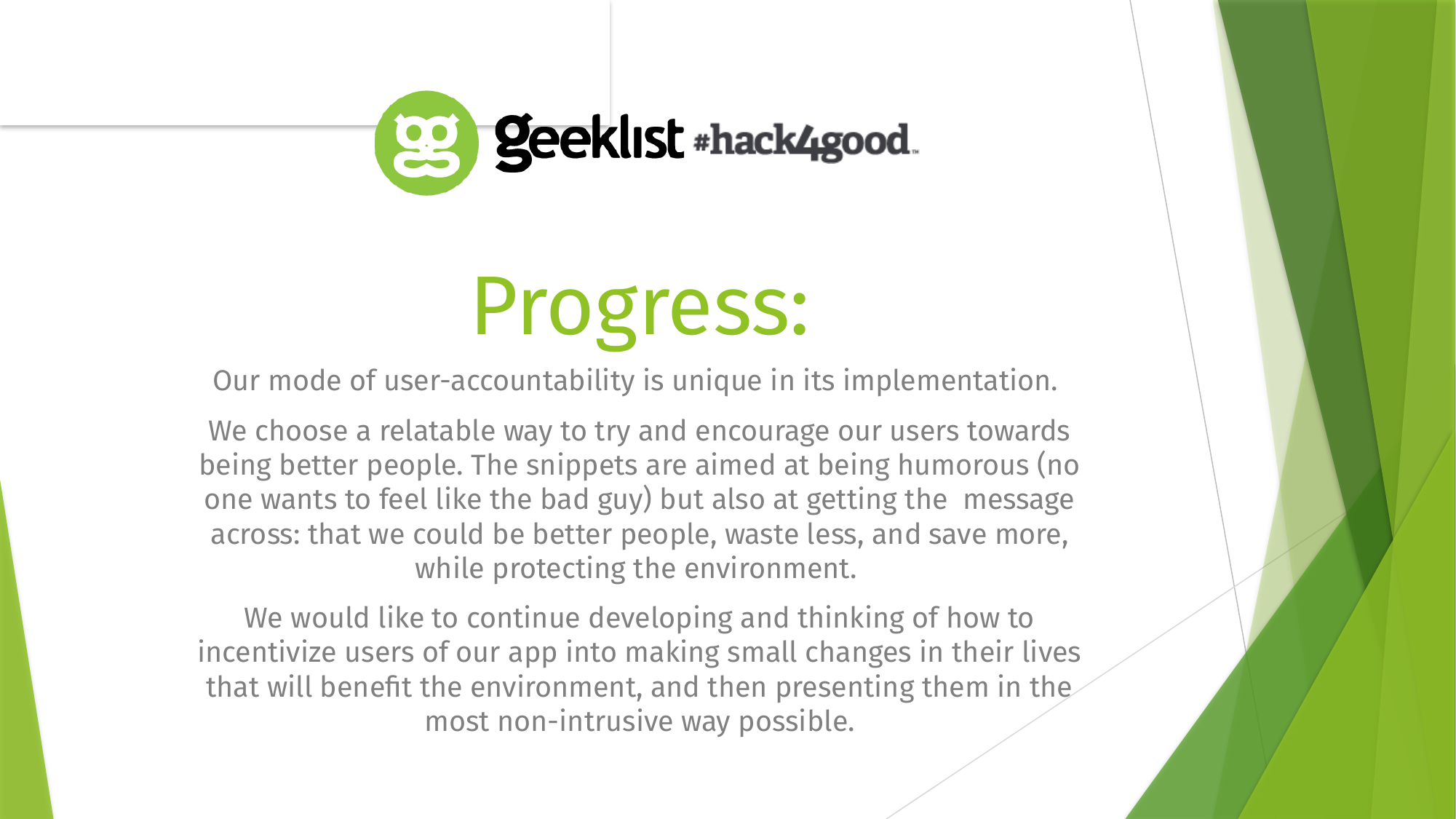

# Progress:
Our mode of user-accountability is unique in its implementation.
We choose a relatable way to try and encourage our users towards being better people. The snippets are aimed at being humorous (no one wants to feel like the bad guy) but also at getting the  message across: that we could be better people, waste less, and save more, while protecting the environment.
We would like to continue developing and thinking of how to incentivize users of our app into making small changes in their lives that will benefit the environment, and then presenting them in the most non-intrusive way possible.